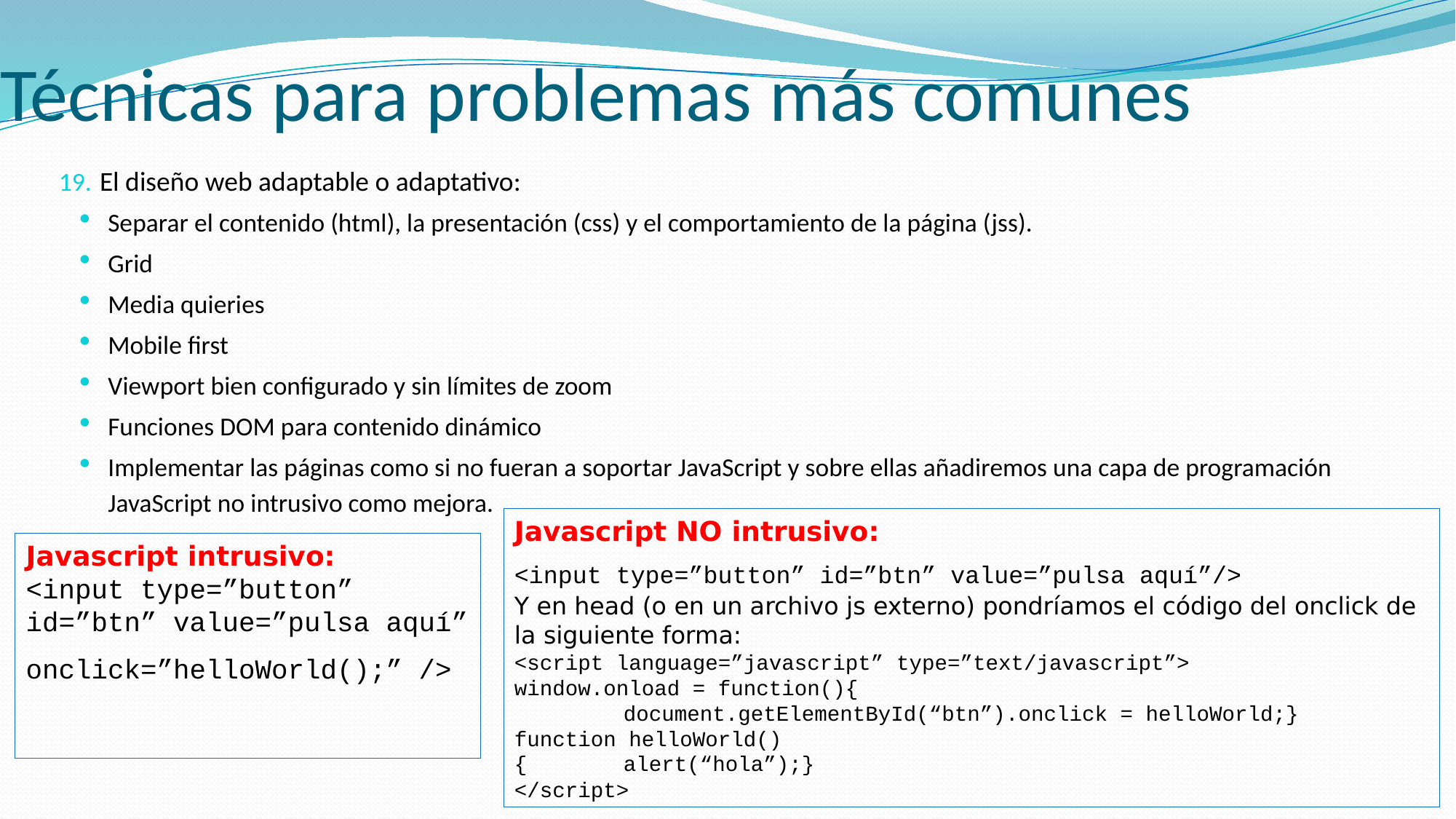

Técnicas para problemas más comunes

El diseño web adaptable o adaptativo:
Separar el contenido (html), la presentación (css) y el comportamiento de la página (jss).
Grid
Media quieries
Mobile first
Viewport bien configurado y sin límites de zoom
Funciones DOM para contenido dinámico
Implementar las páginas como si no fueran a soportar JavaScript y sobre ellas añadiremos una capa de programación JavaScript no intrusivo como mejora.

Javascript NO intrusivo:
<input type=”button” id=”btn” value=”pulsa aquí”/>
Y en head (o en un archivo js externo) pondríamos el código del onclick de la siguiente forma:
<script language=”javascript” type=”text/javascript”>
window.onload = function(){
	document.getElementById(“btn”).onclick = helloWorld;}
function helloWorld()
{	alert(“hola”);}
</script>
Javascript intrusivo:
<input type=”button” id=”btn” value=”pulsa aquí” onclick=”helloWorld();” />